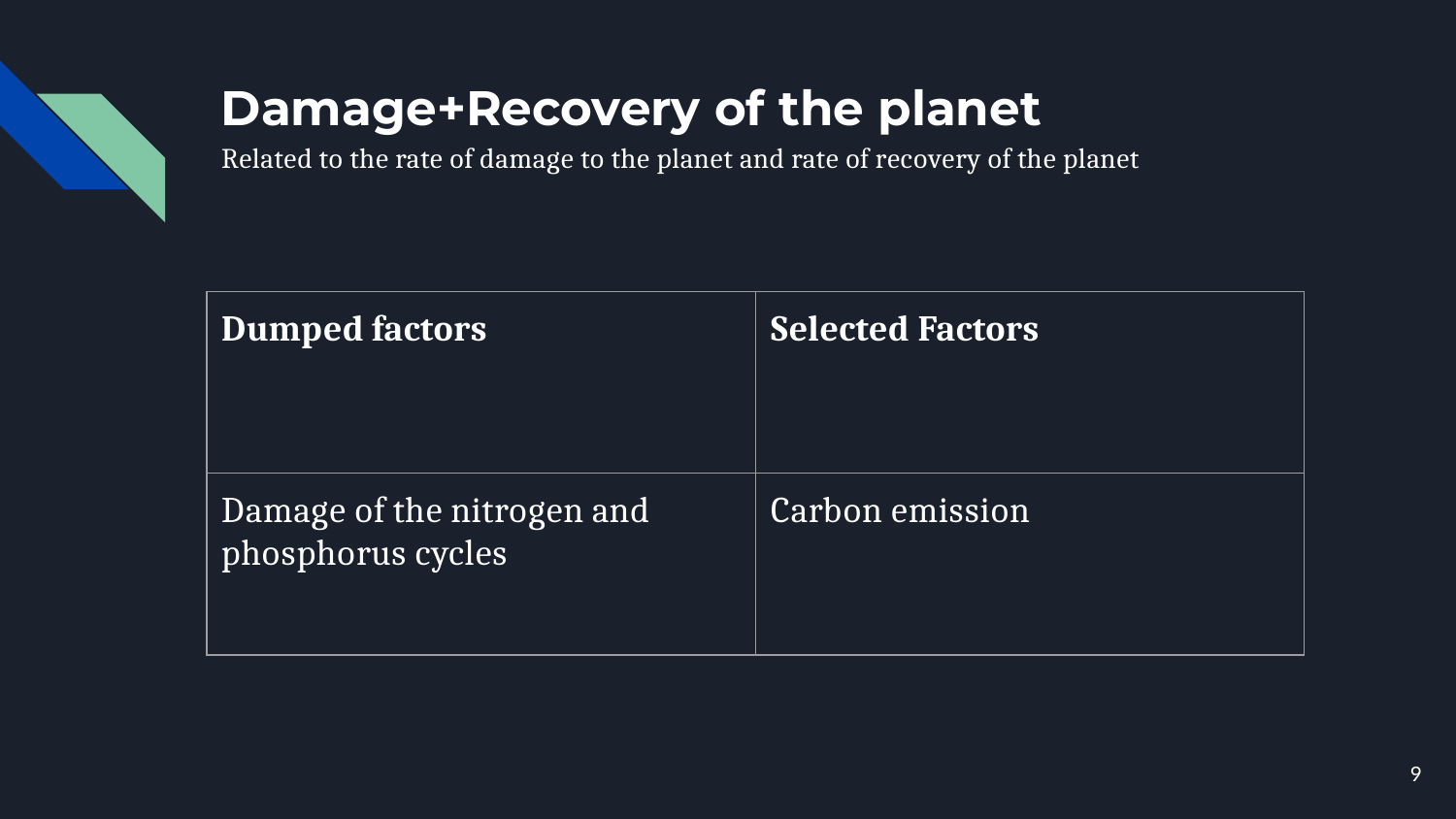

# Damage+Recovery of the planet
Related to the rate of damage to the planet and rate of recovery of the planet

| Dumped factors | Selected Factors |
| --- | --- |
| Damage of the nitrogen and phosphorus cycles | Carbon emission |
9